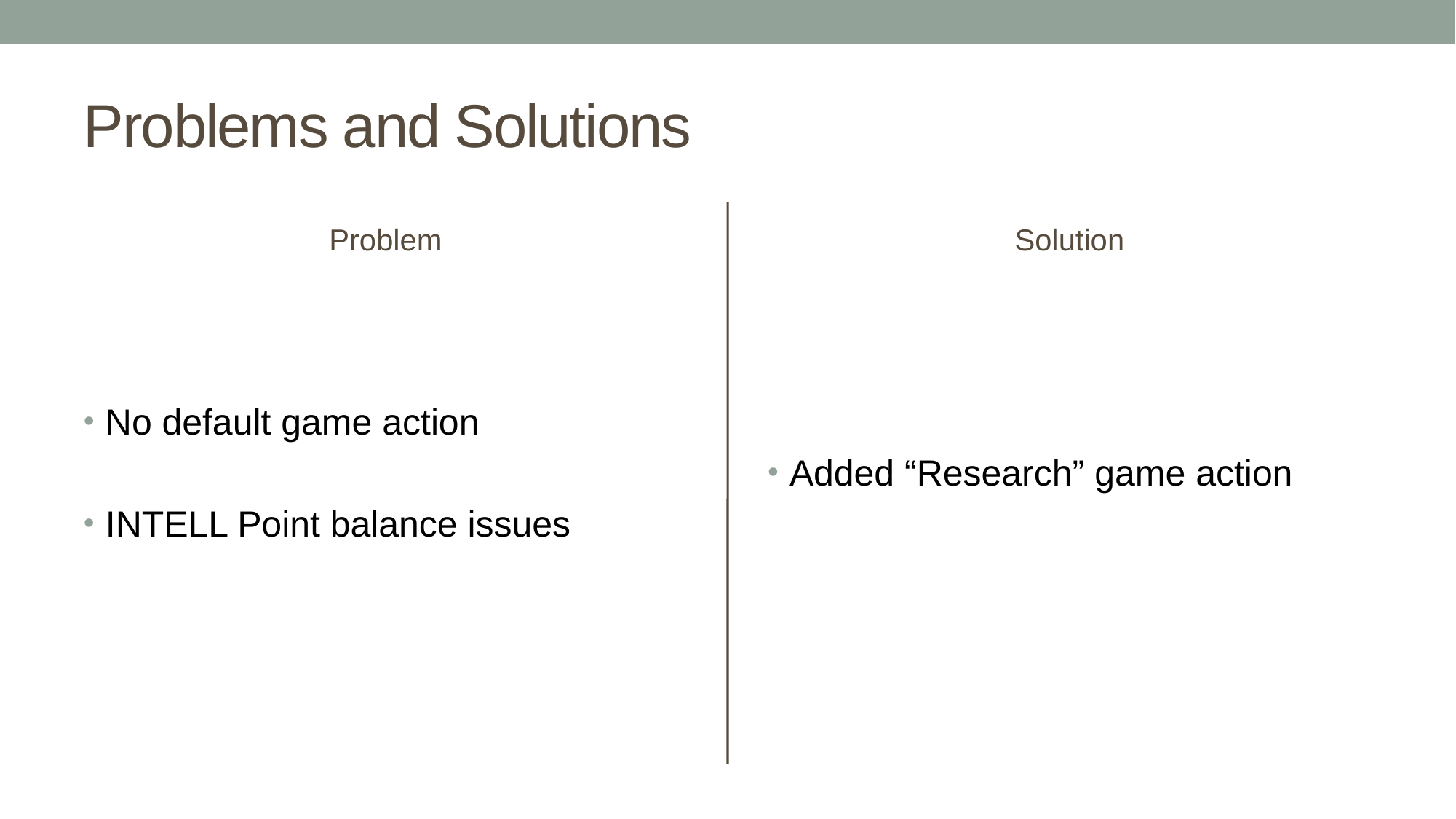

# Problems and Solutions
Problem
Solution

No default game action

INTELL Point balance issues

Added “Research” game action